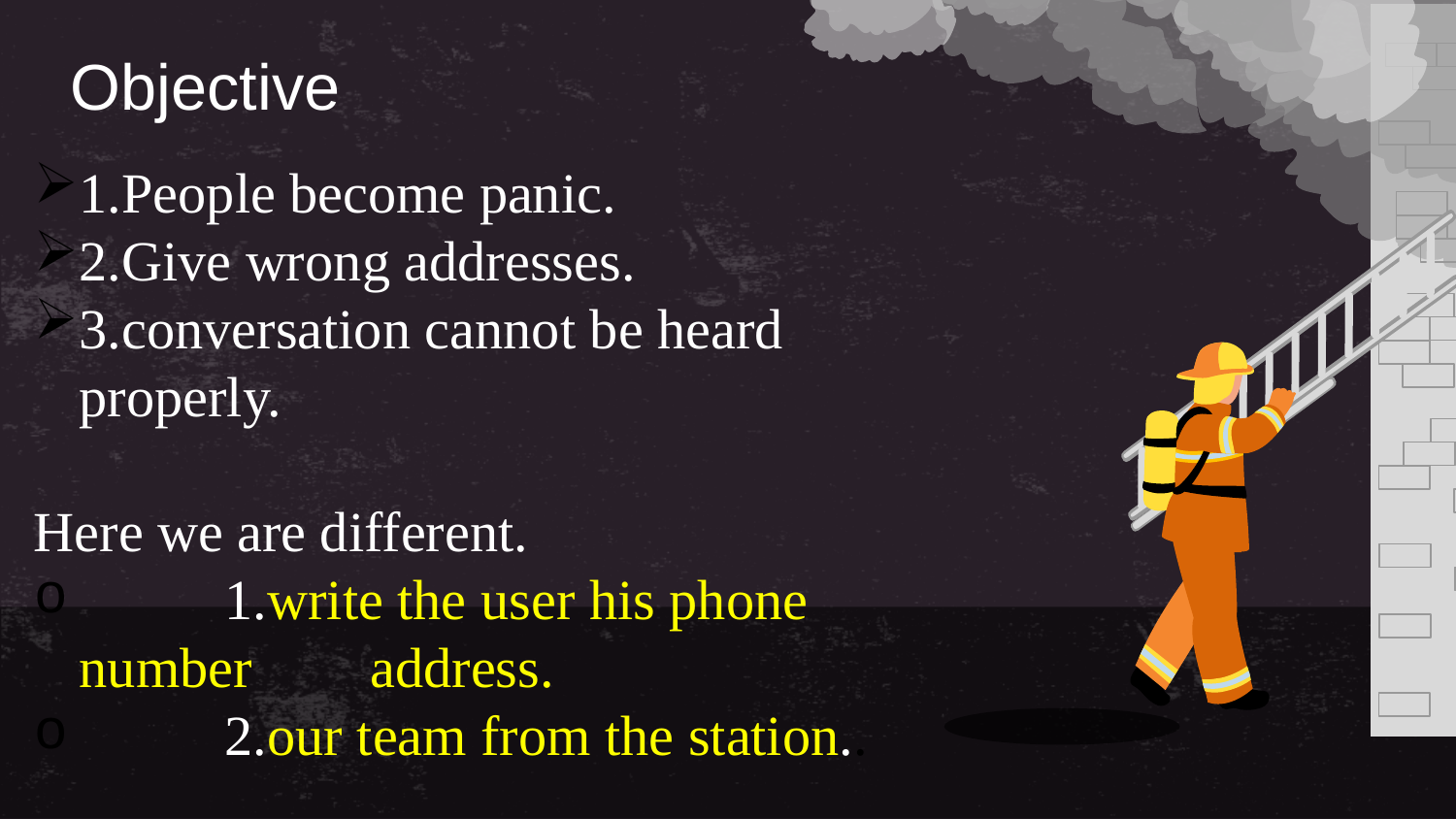

# Objective
1.People become panic.
2.Give wrong addresses.
3.conversation cannot be heard properly.

Here we are different.
 	1.write the user his phone number   	address.
   	2.our team from the station..